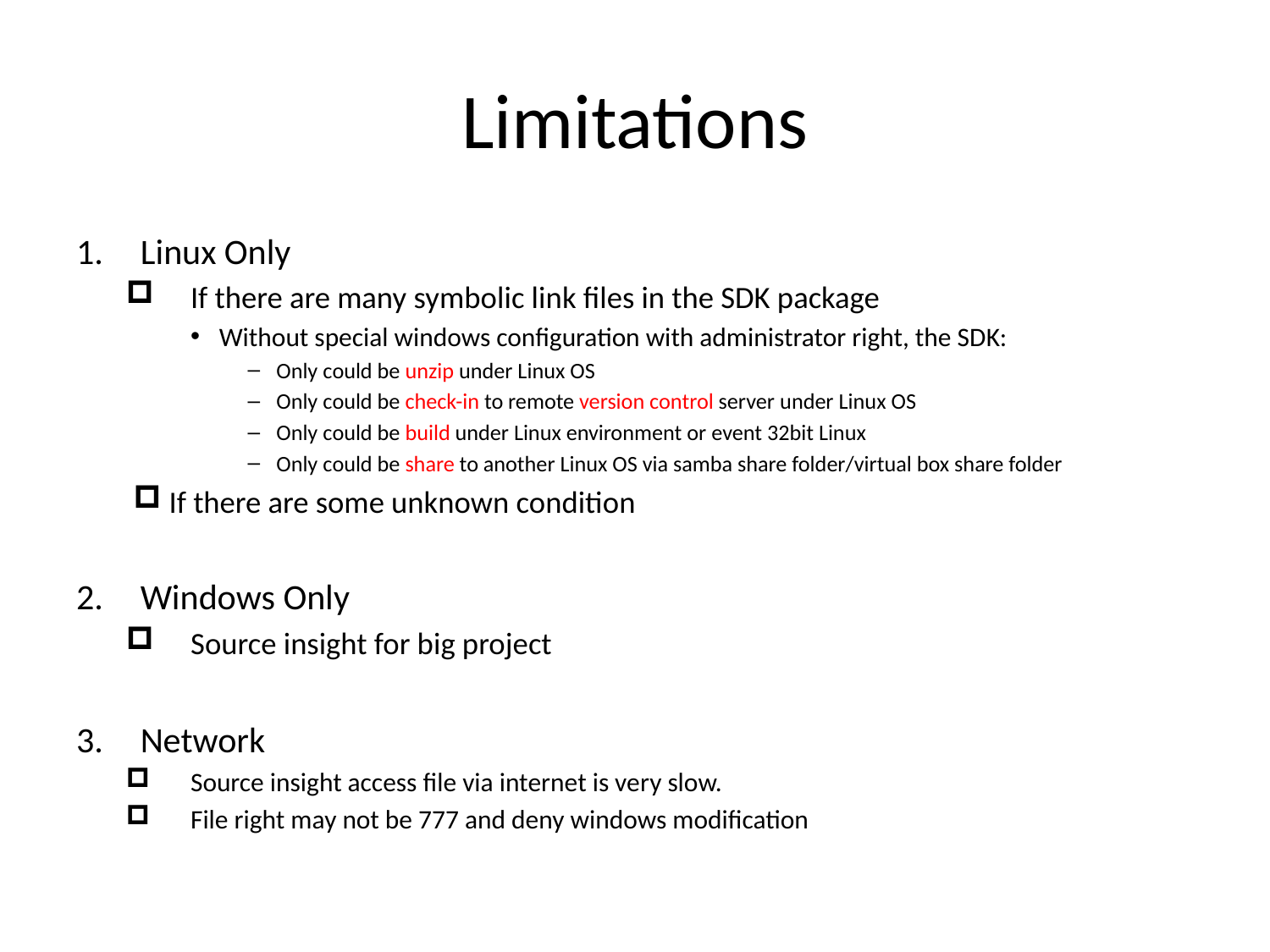

# Limitations
Linux Only
If there are many symbolic link files in the SDK package
Without special windows configuration with administrator right, the SDK:
Only could be unzip under Linux OS
Only could be check-in to remote version control server under Linux OS
Only could be build under Linux environment or event 32bit Linux
Only could be share to another Linux OS via samba share folder/virtual box share folder
If there are some unknown condition

Windows Only
Source insight for big project

Network
Source insight access file via internet is very slow.
File right may not be 777 and deny windows modification